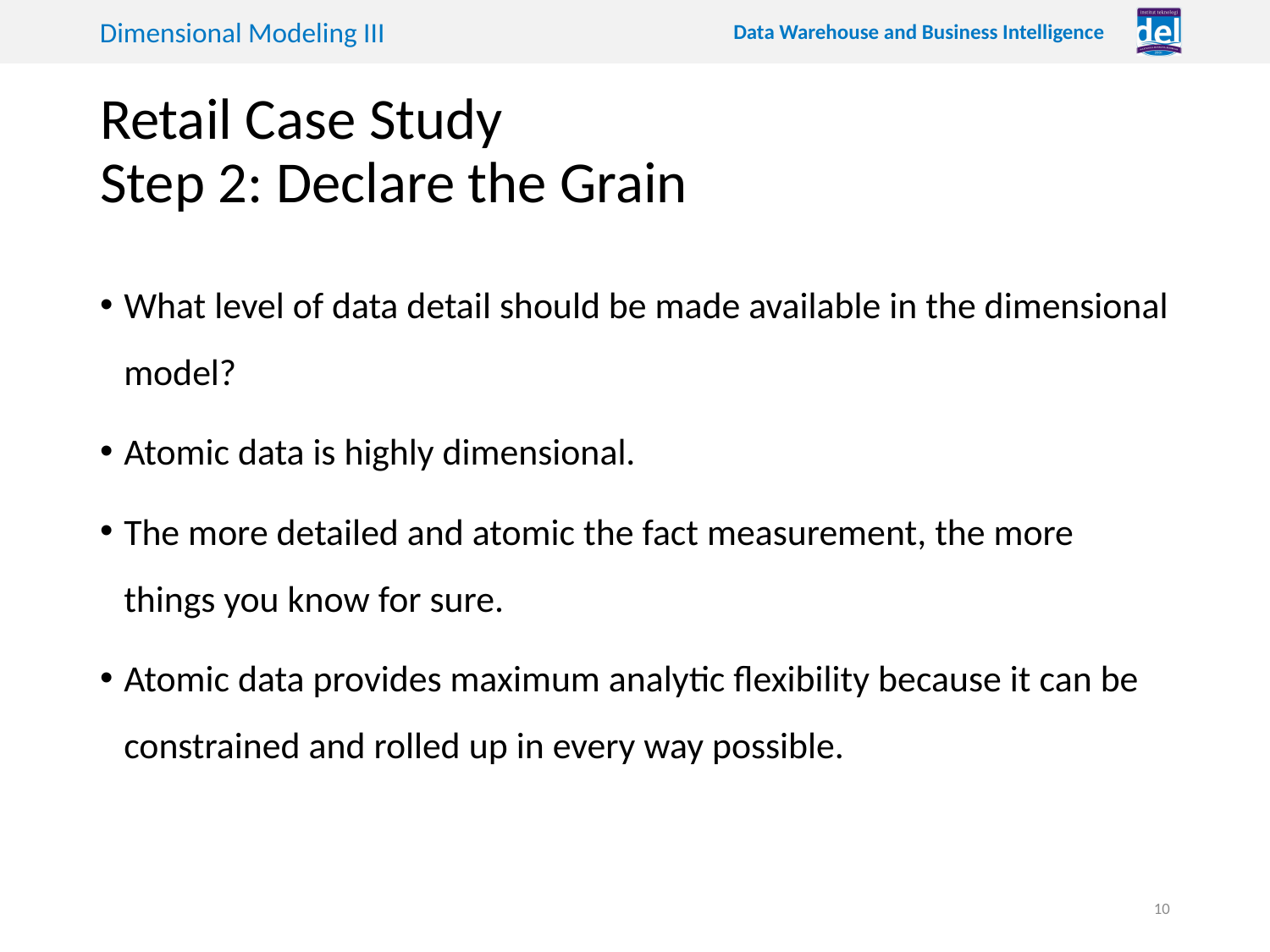

# Retail Case Study Step 2: Declare the Grain
What level of data detail should be made available in the dimensional model?
Atomic data is highly dimensional.
The more detailed and atomic the fact measurement, the more things you know for sure.
Atomic data provides maximum analytic flexibility because it can be constrained and rolled up in every way possible.
10